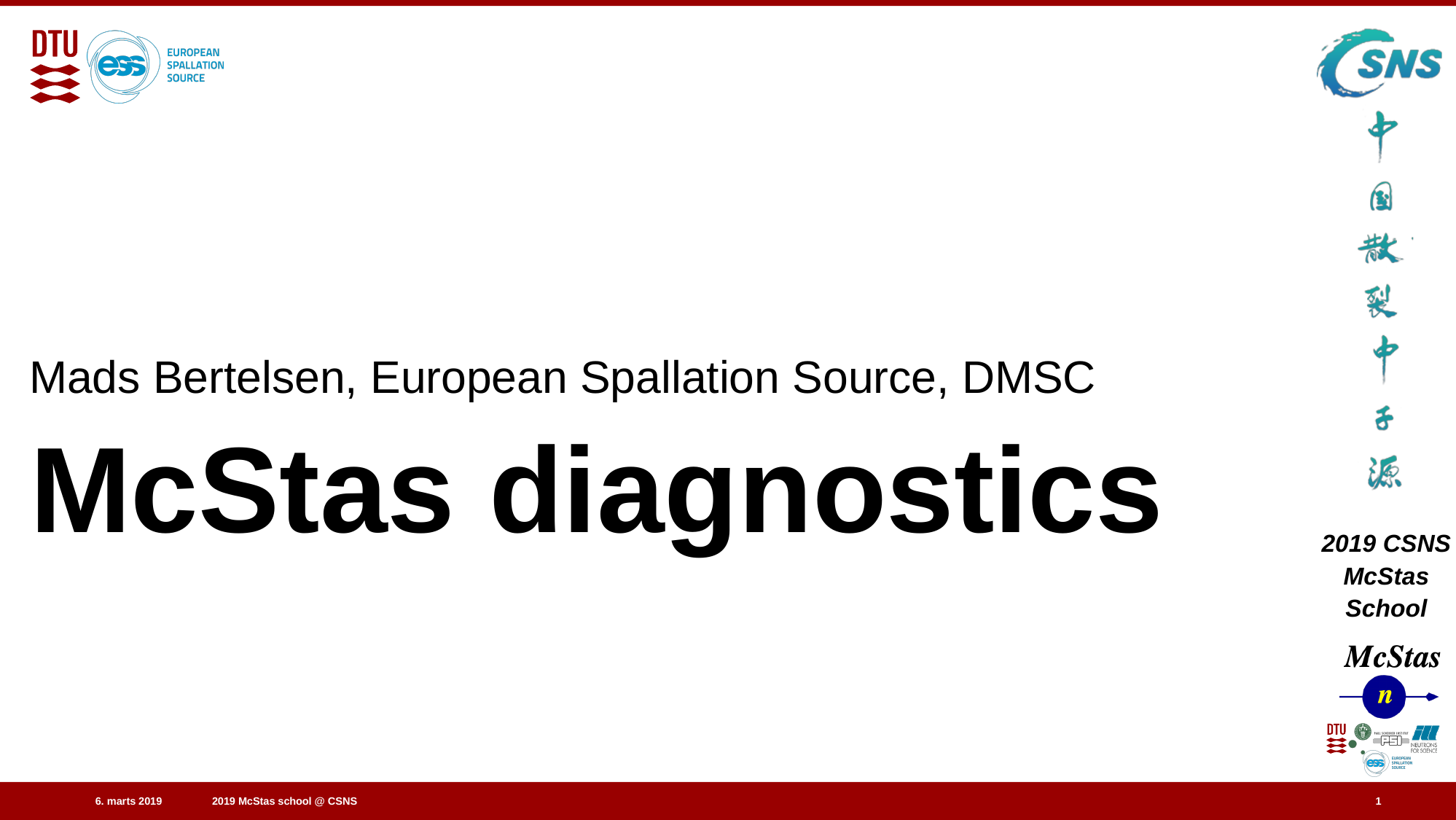

Mads Bertelsen, European Spallation Source, DMSC
# McStas diagnostics
1